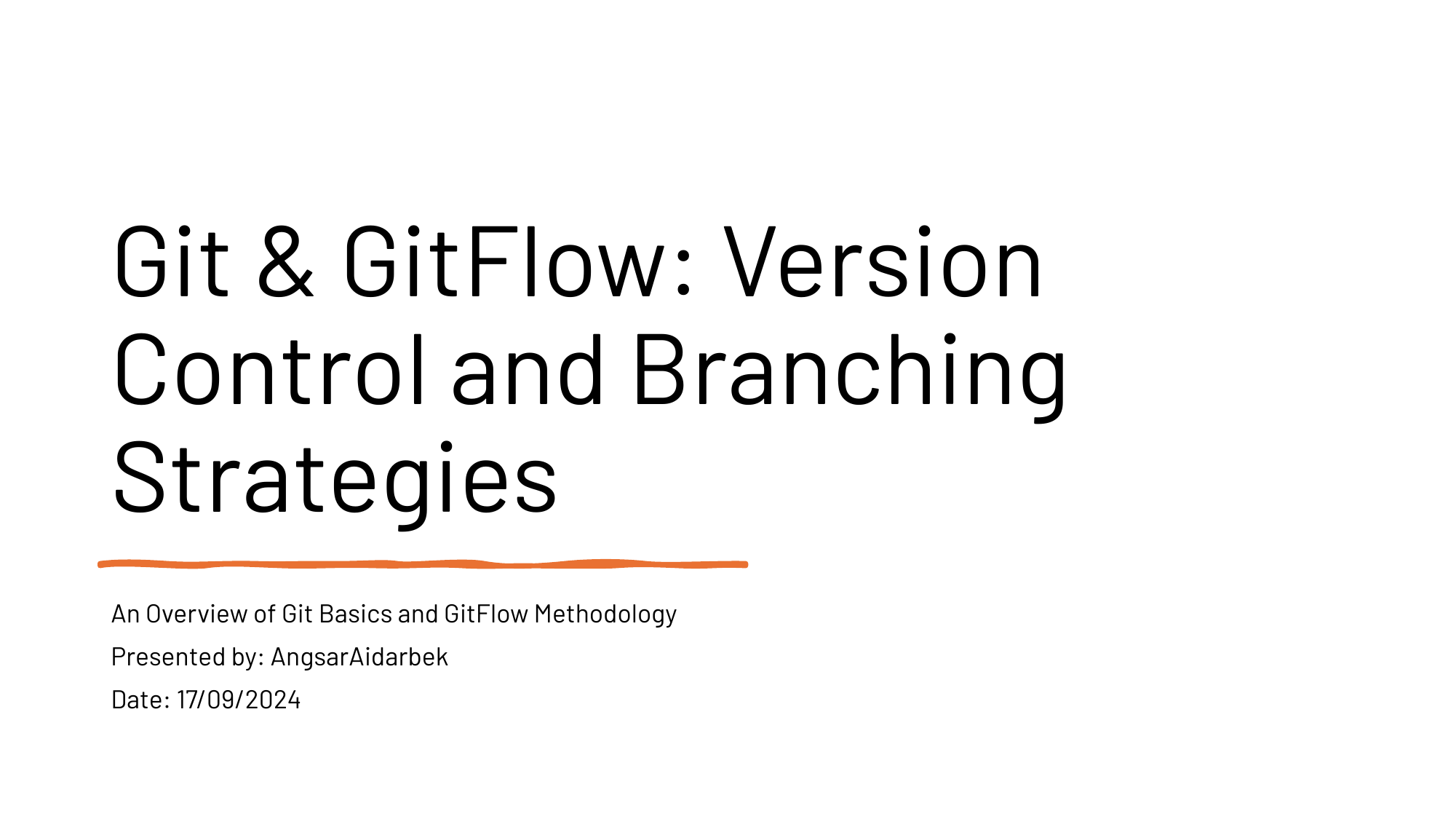

# Git & GitFlow: Version Control and Branching Strategies

An Overview of Git Basics and GitFlow Methodology
Presented by: AngsarAidarbek
Date: 17/09/2024